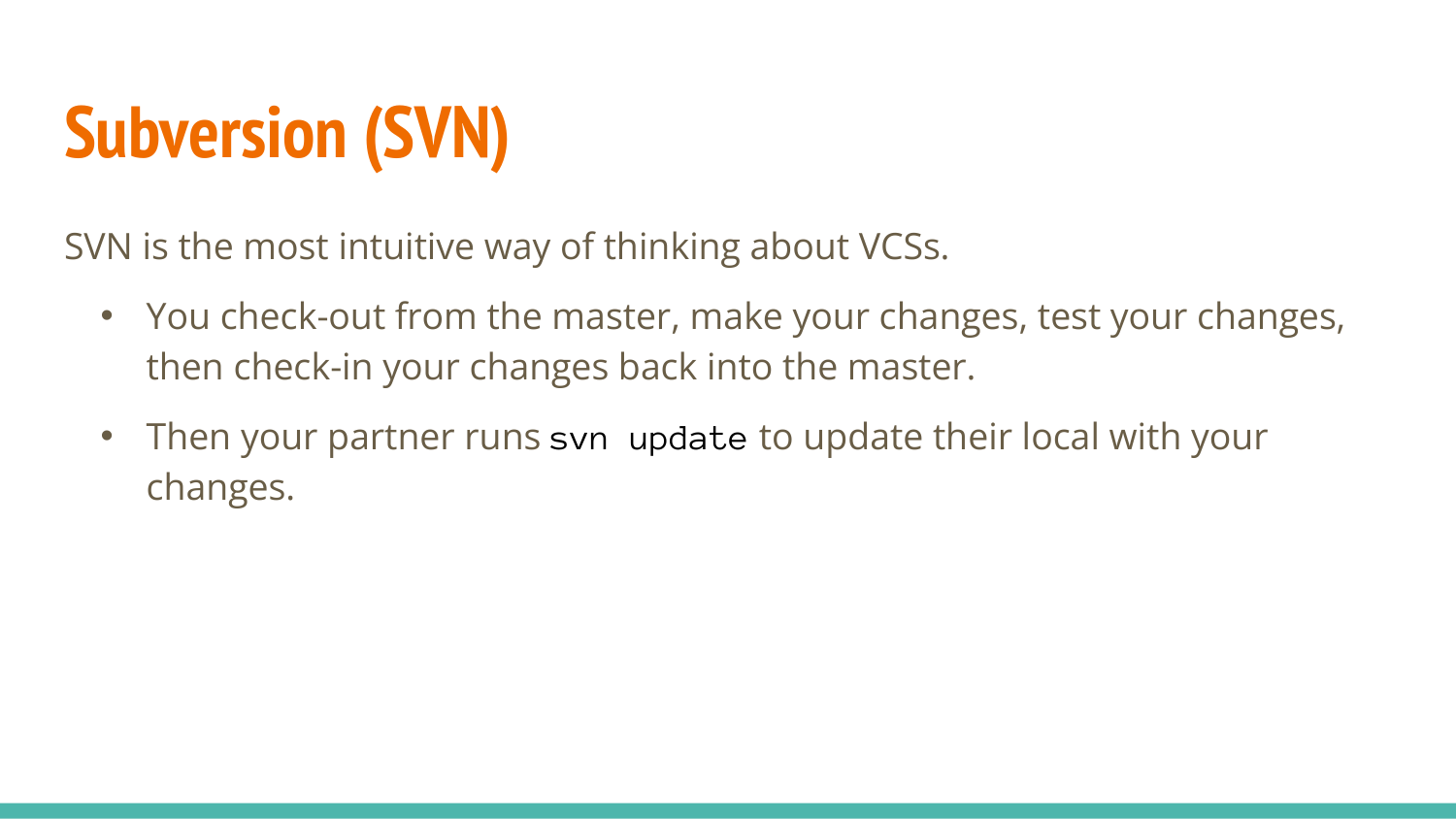

# Subversion (SVN)
SVN is the most intuitive way of thinking about VCSs.
You check-out from the master, make your changes, test your changes, then check-in your changes back into the master.
Then your partner runs svn update to update their local with your changes.